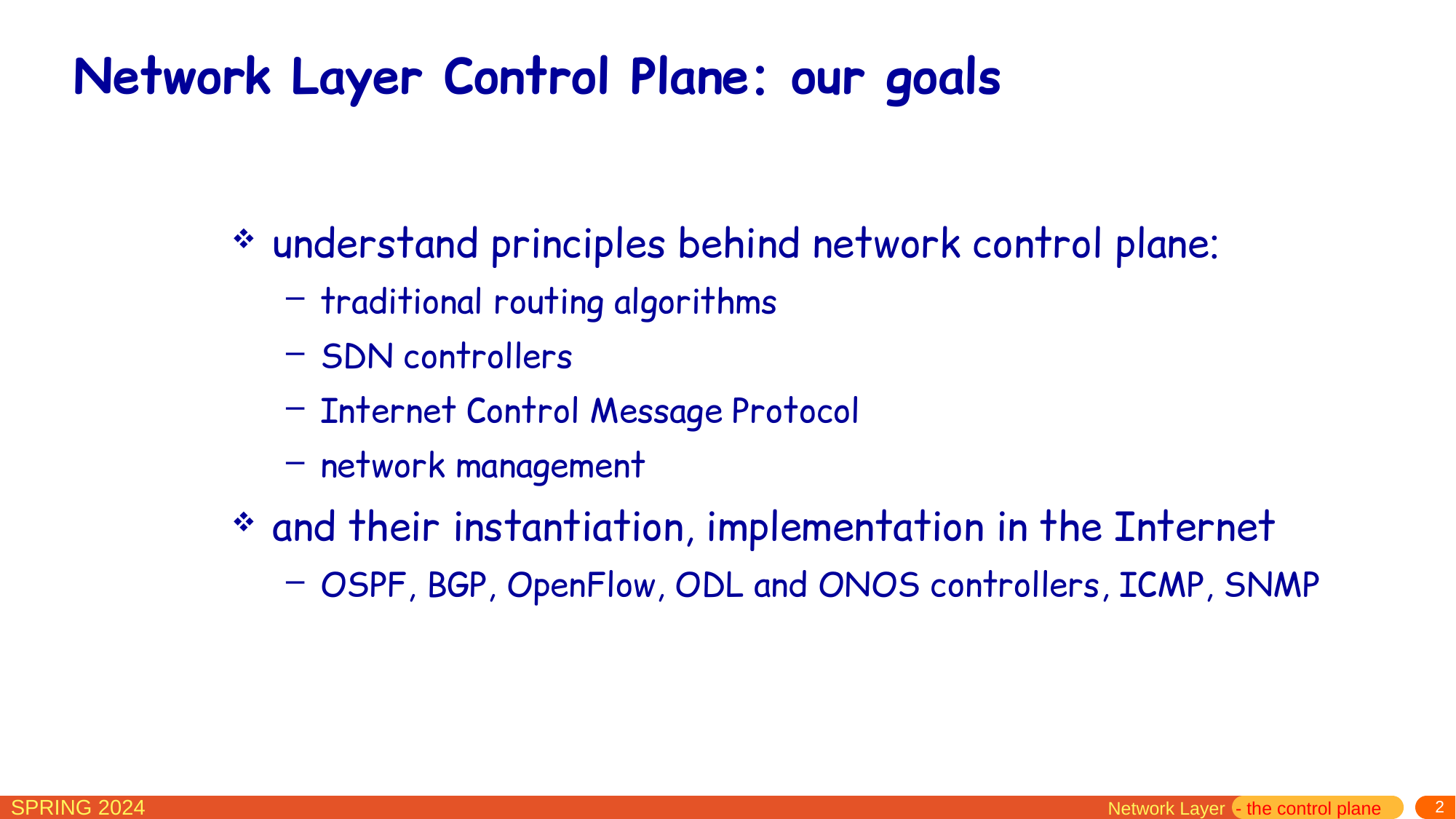

# Network Layer Control Plane: our goals
understand principles behind network control plane:
traditional routing algorithms
SDN controllers
Internet Control Message Protocol
network management
and their instantiation, implementation in the Internet
OSPF, BGP, OpenFlow, ODL and ONOS controllers, ICMP, SNMP
Network Layer  - the control plane